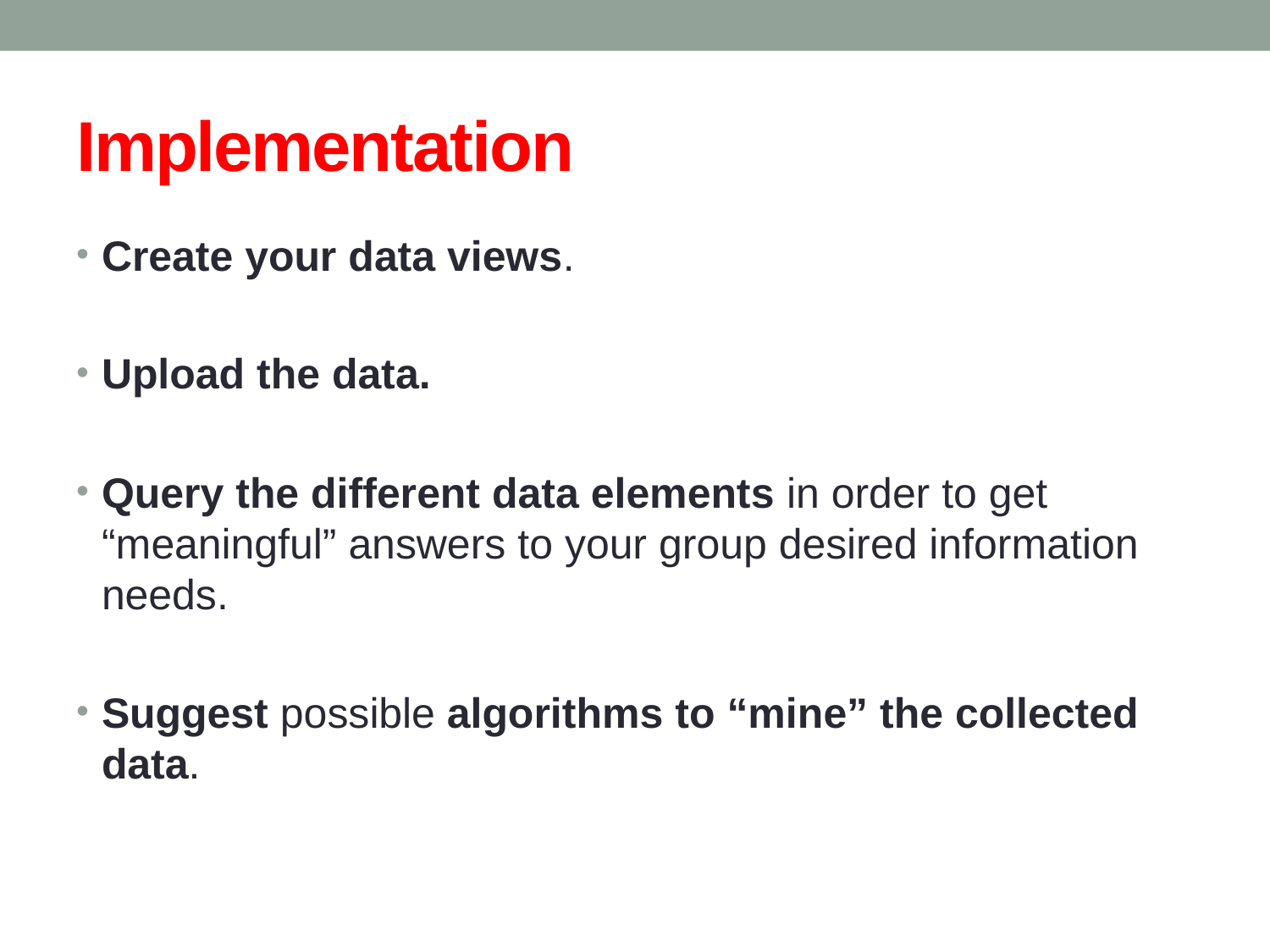

# Implementation
Create your data views.

Upload the data.

Query the different data elements in order to get “meaningful” answers to your group desired information needs.

Suggest possible algorithms to “mine” the collected data.